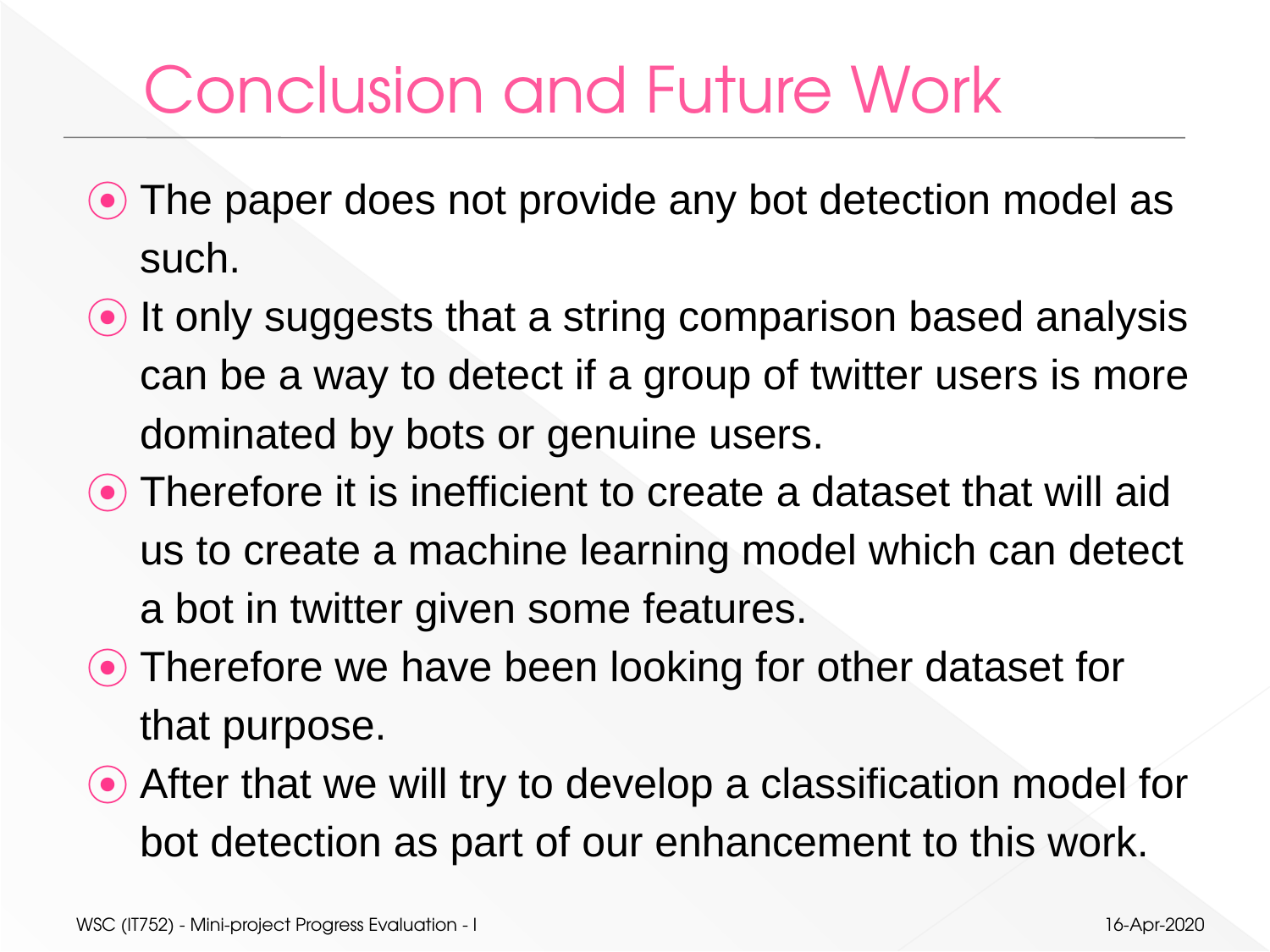

# Conclusion and Future Work
The paper does not provide any bot detection model as such.
It only suggests that a string comparison based analysis can be a way to detect if a group of twitter users is more dominated by bots or genuine users.
Therefore it is inefficient to create a dataset that will aid us to create a machine learning model which can detect a bot in twitter given some features.
Therefore we have been looking for other dataset for that purpose.
After that we will try to develop a classification model for bot detection as part of our enhancement to this work.
16-Apr-2020
WSC (IT752) - Mini-project Progress Evaluation - I